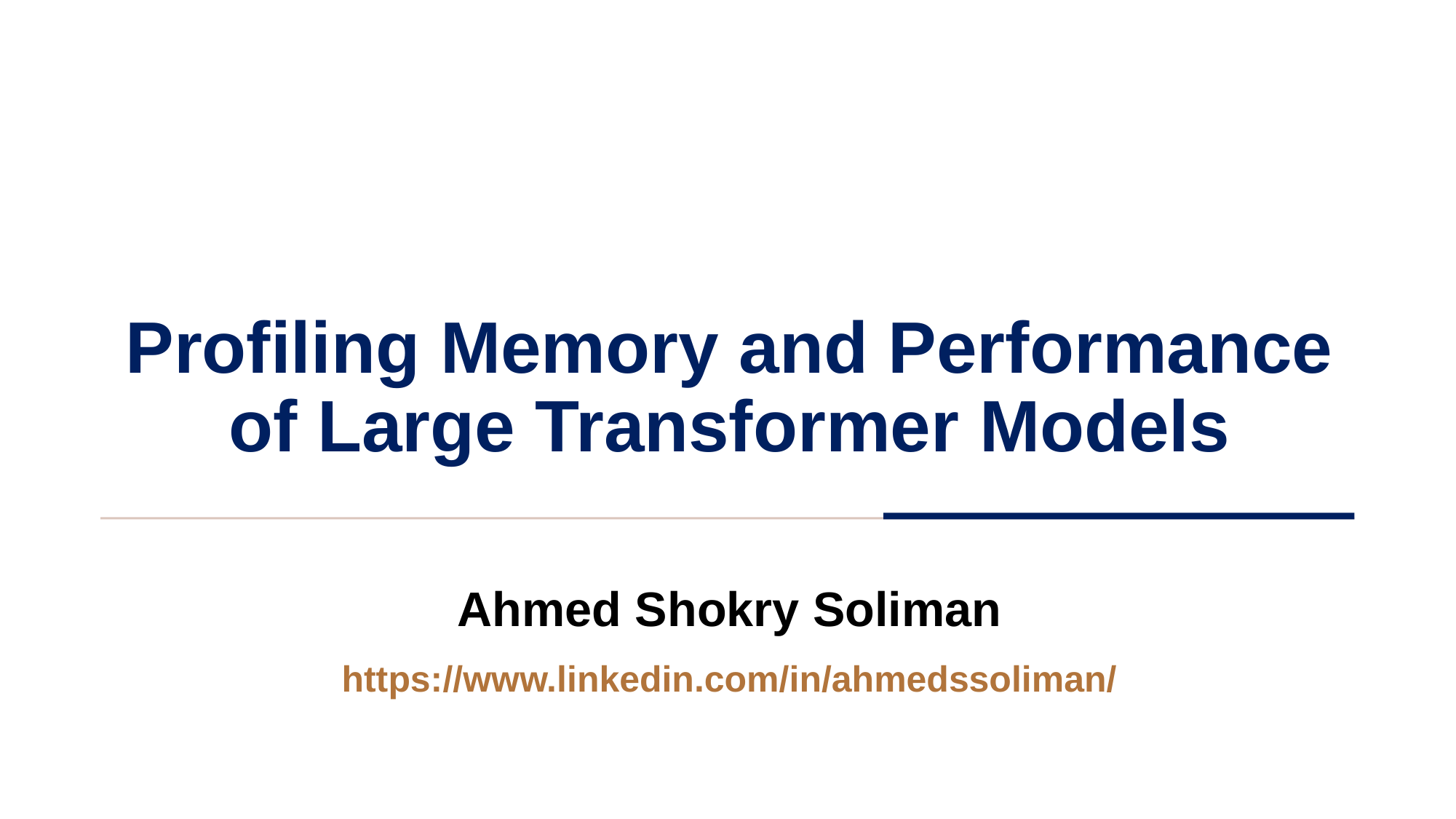

Profiling Memory and Performance of Large Transformer Models

Ahmed Shokry Soliman
https://www.linkedin.com/in/ahmedssoliman/